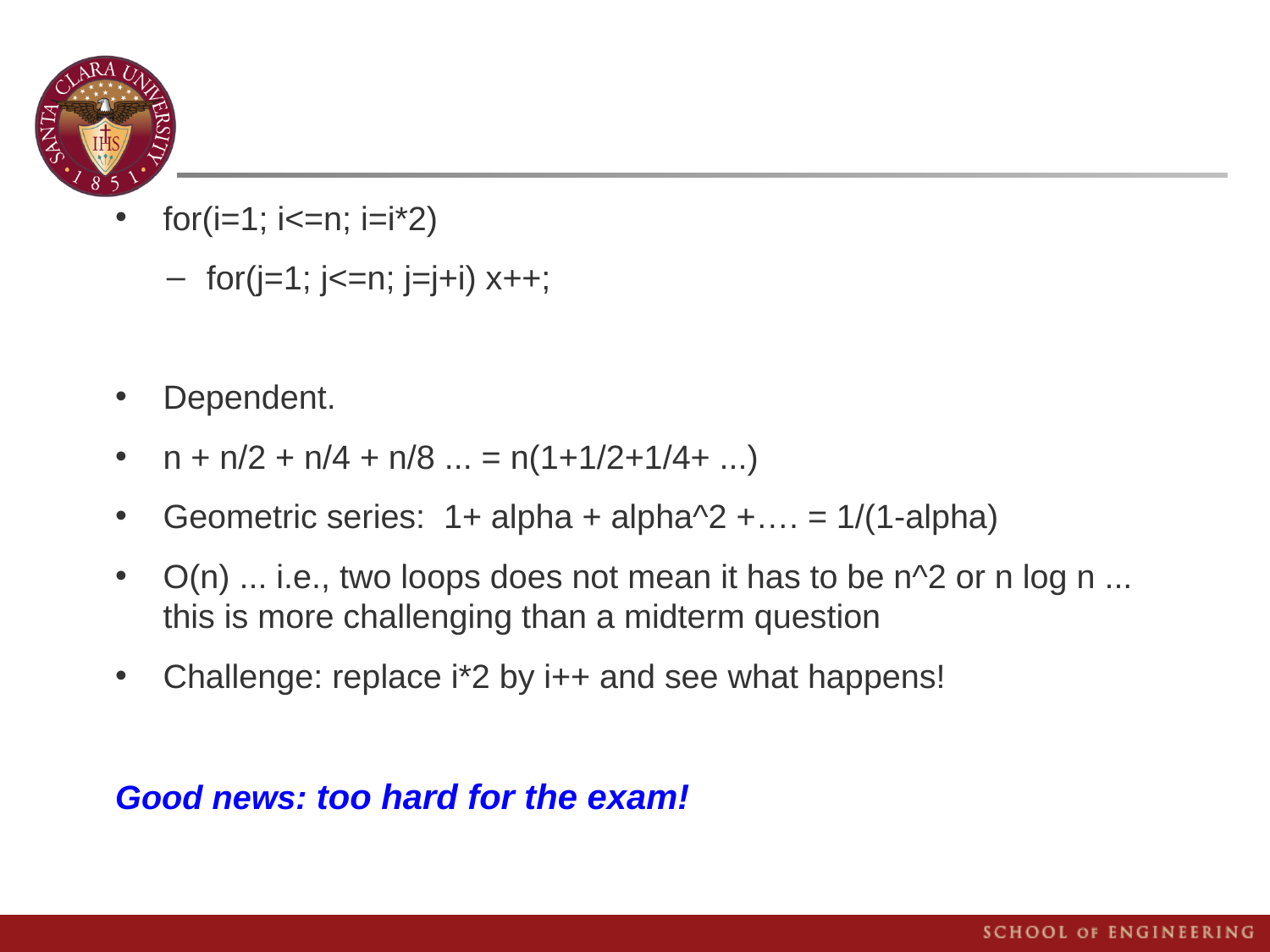

#
for(i=1; i<=n; i=i*2)
for(j=1; j<=n; j=j+i) x++;

Dependent.
n + n/2 + n/4 + n/8 ... = n(1+1/2+1/4+ ...)
Geometric series:  1+ alpha + alpha^2 +…. = 1/(1-alpha)
O(n) ... i.e., two loops does not mean it has to be n^2 or n log n ... this is more challenging than a midterm question
Challenge: replace i*2 by i++ and see what happens!

Good news: too hard for the exam!